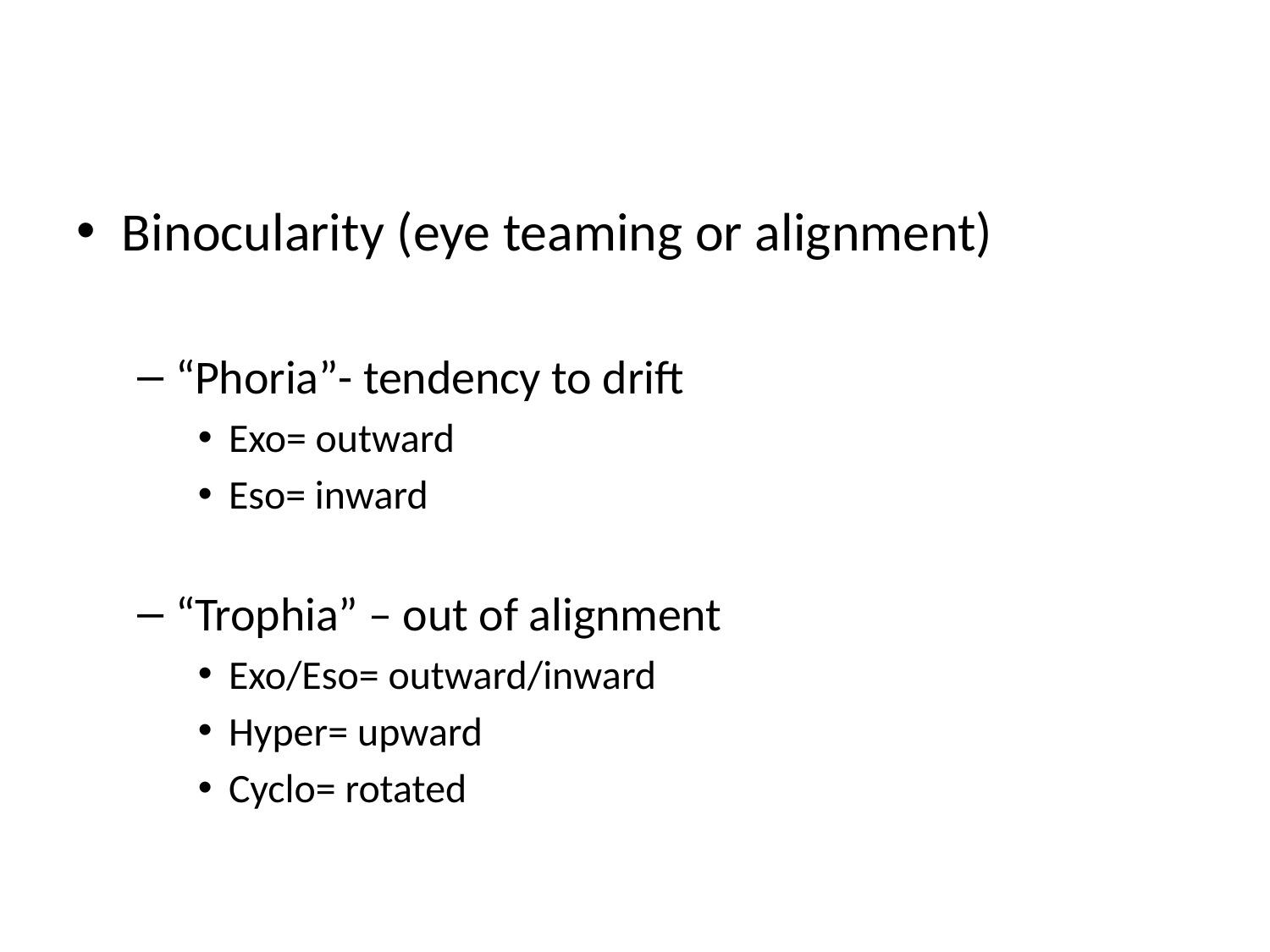

Binocularity (eye teaming or alignment)

“Phoria”- tendency to drift
Exo= outward
Eso= inward

“Trophia” – out of alignment
Exo/Eso= outward/inward
Hyper= upward
Cyclo= rotated